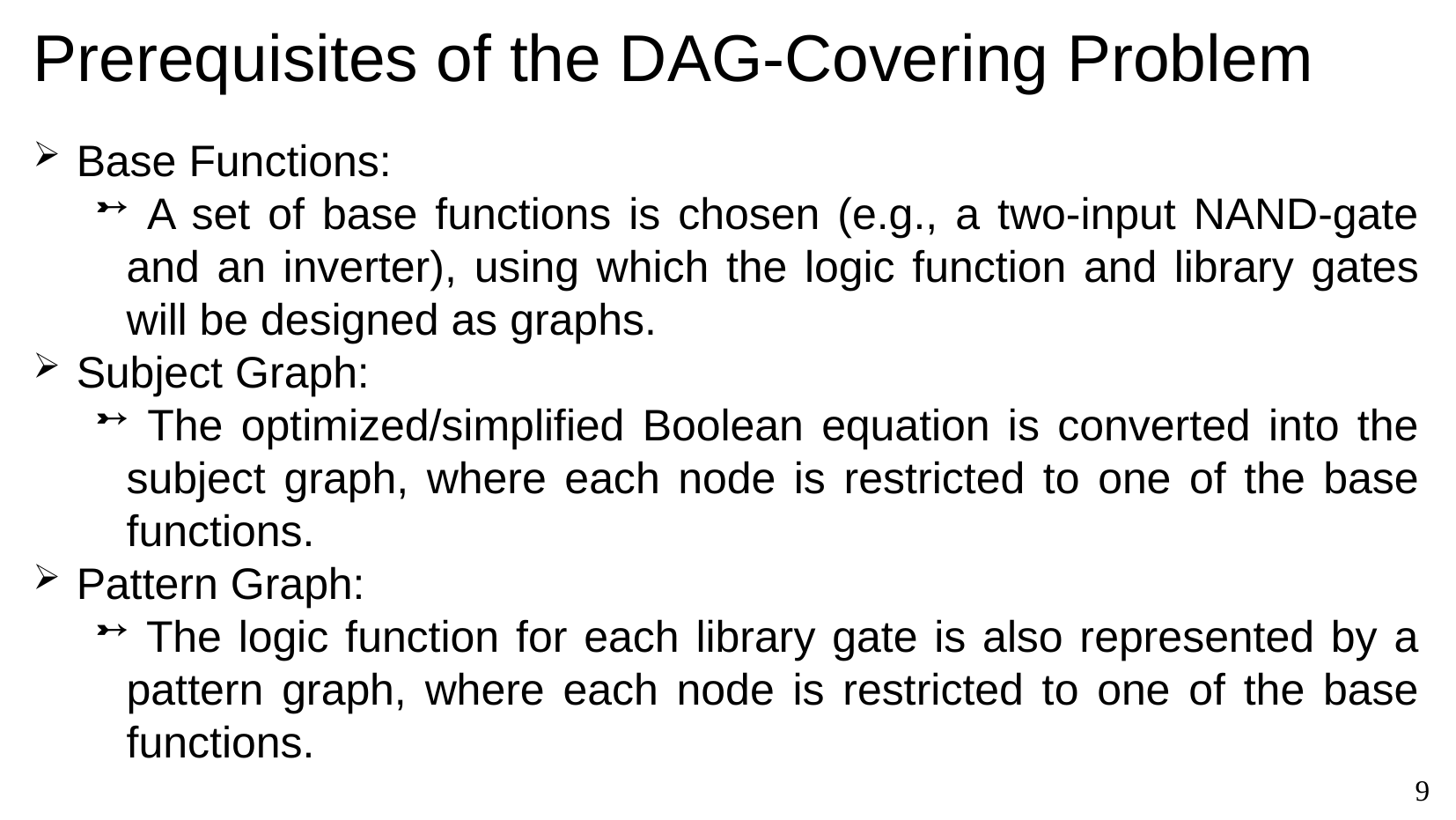

# Prerequisites of the DAG-Covering Problem
 Base Functions:
 A set of base functions is chosen (e.g., a two-input NAND-gate and an inverter), using which the logic function and library gates will be designed as graphs.
 Subject Graph:
 The optimized/simplified Boolean equation is converted into the subject graph, where each node is restricted to one of the base functions.
 Pattern Graph:
 The logic function for each library gate is also represented by a pattern graph, where each node is restricted to one of the base functions.
9